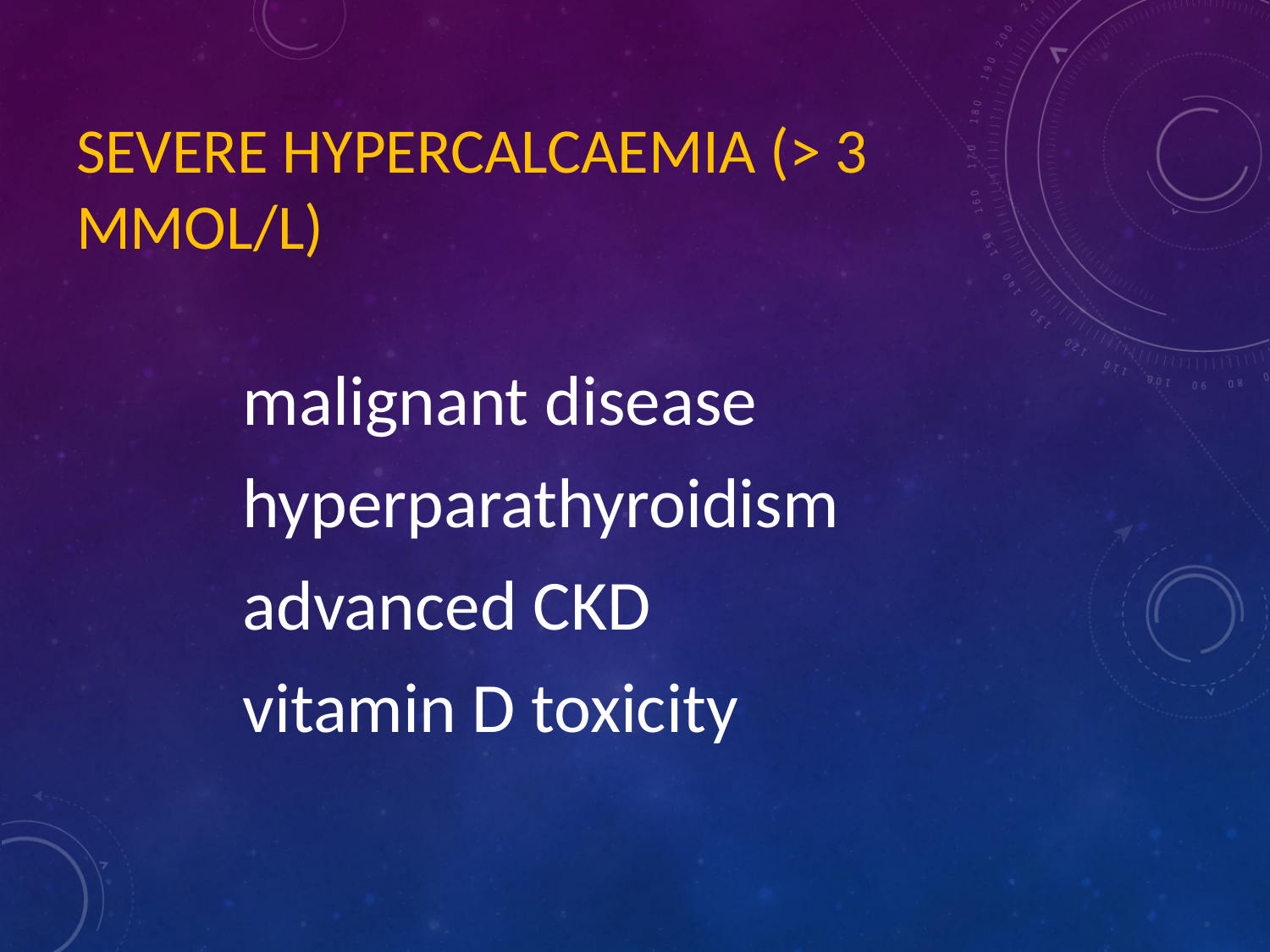

# Severe hypercalcaemia (> 3 mmol/L)
		malignant disease
		hyperparathyroidism
		advanced CKD
		vitamin D toxicity